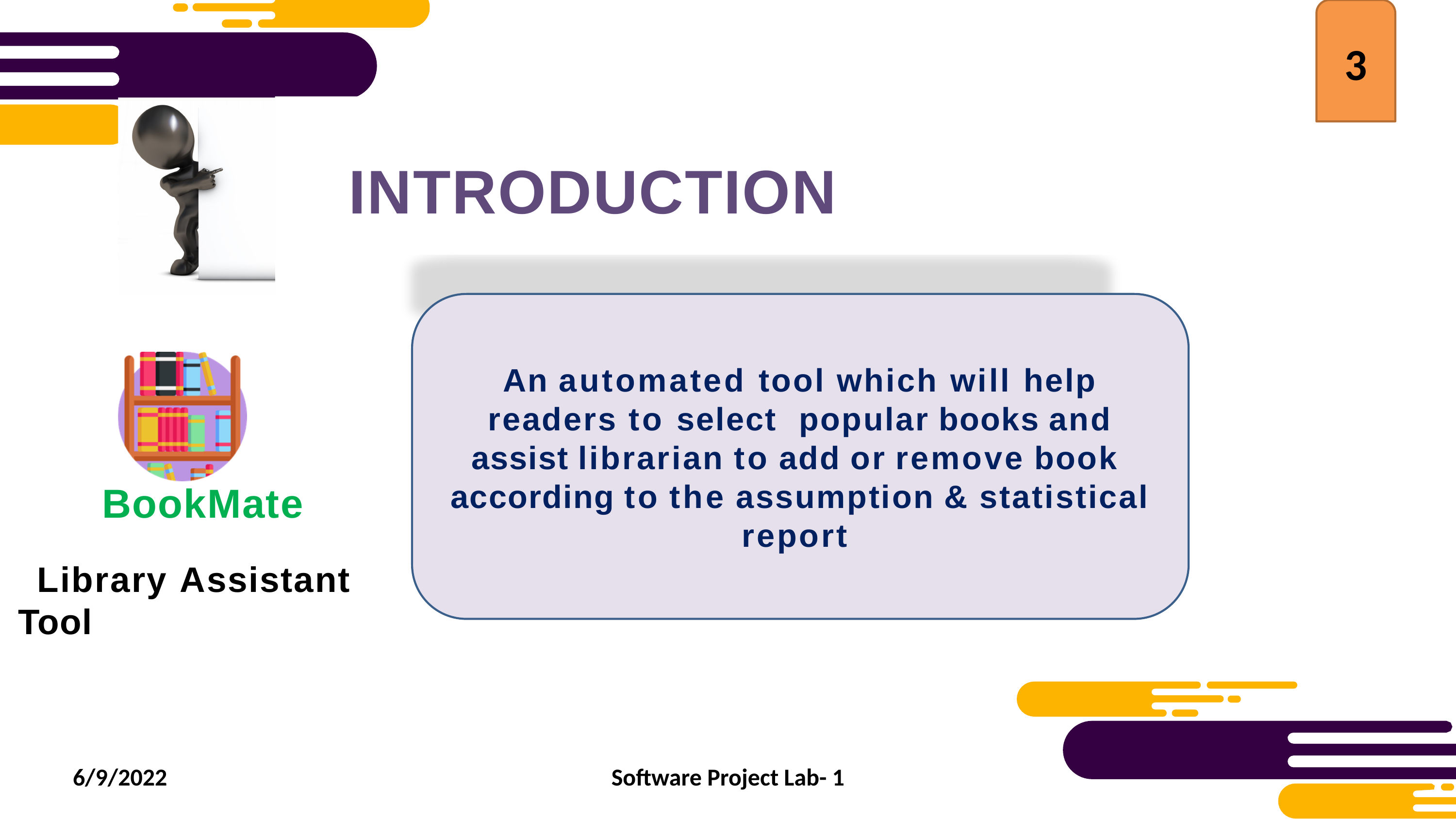

3

# INTRODUCTION
An automated tool which will help readers to select  popular books and assist librarian to add or remove book  according to the assumption & statistical report

	 BookMate
Library Assistant Tool

6/9/2022
Software Project Lab- 1
3